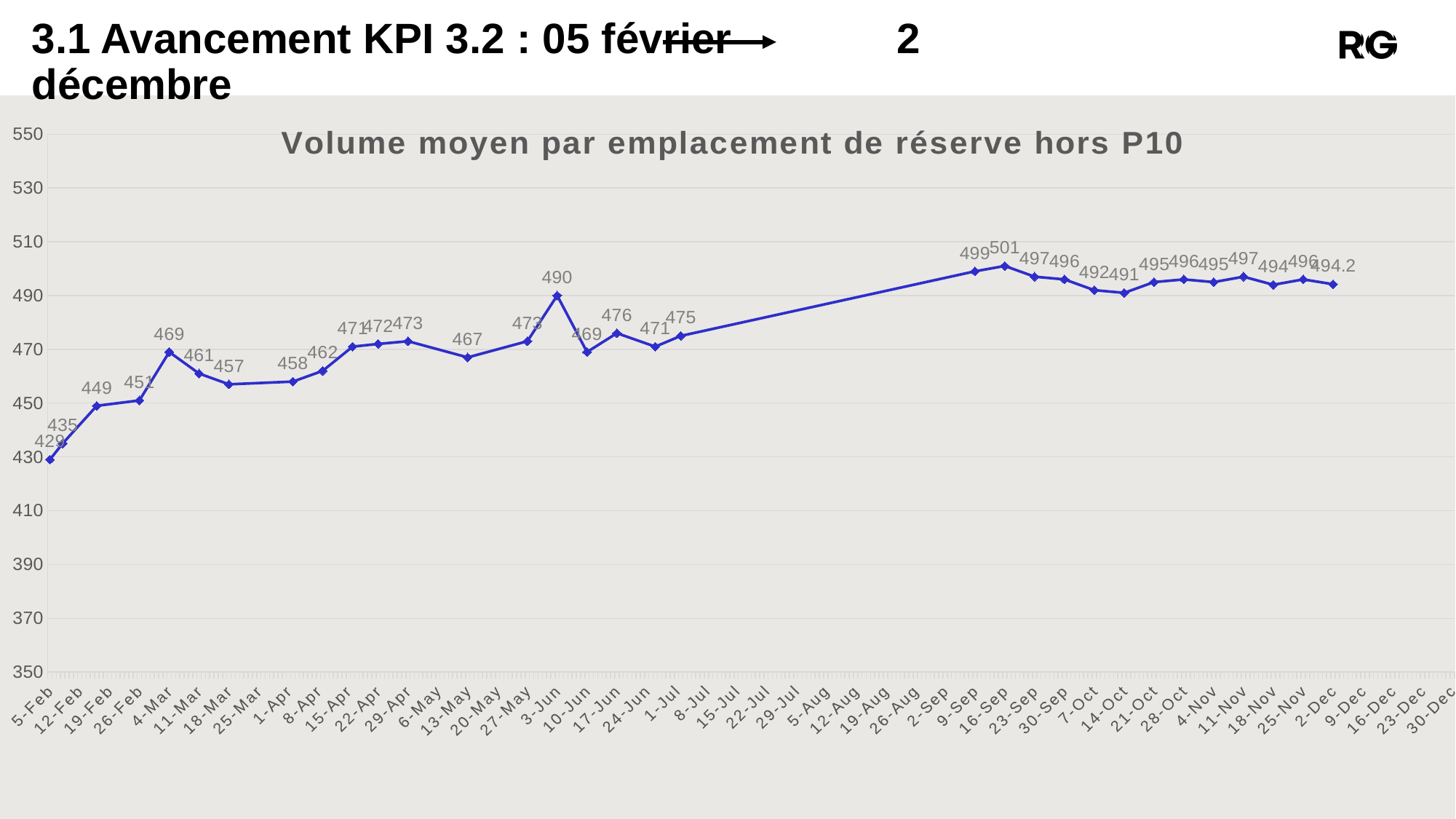

3.1 Avancement KPI 3.2 : 05 février              2 décembre

### Chart:

| Category | Volume moyen par emplacement de réserve hors P10 |
|---|---|
| 45327 | 429.0 |
| 45330 | 435.0 |
| 45338 | 449.0 |
| 45348 | 451.0 |
| 45355 | 469.0 |
| 45362 | 461.0 |
| 45369 | 457.0 |
| 45384 | 458.0 |
| 45391 | 462.0 |
| 45398 | 471.0 |
| 45404 | 472.0 |
| 45411 | 473.0 |
| 45425 | 467.0 |
| 45439 | 473.0 |
| 45446 | 490.0 |
| 45453 | 469.0 |
| 45460 | 476.0 |
| 45469 | 471.0 |
| 45475 | 475.0 |
| 45544 | 499.0 |
| 45551 | 501.0 |
| 45558 | 497.0 |
| 45565 | 496.0 |
| 45572 | 492.0 |
| 45579 | 491.0 |
| 45586 | 495.0 |
| 45593 | 496.0 |
| 45600 | 495.0 |
| 45607 | 497.0 |
| 45614 | 494.0 |
| 45621 | 496.0 |
| 45628 | 494.2 |
| 45635 | None |
| 45642 | None |
| 45649 | None |
| 45656 | None |